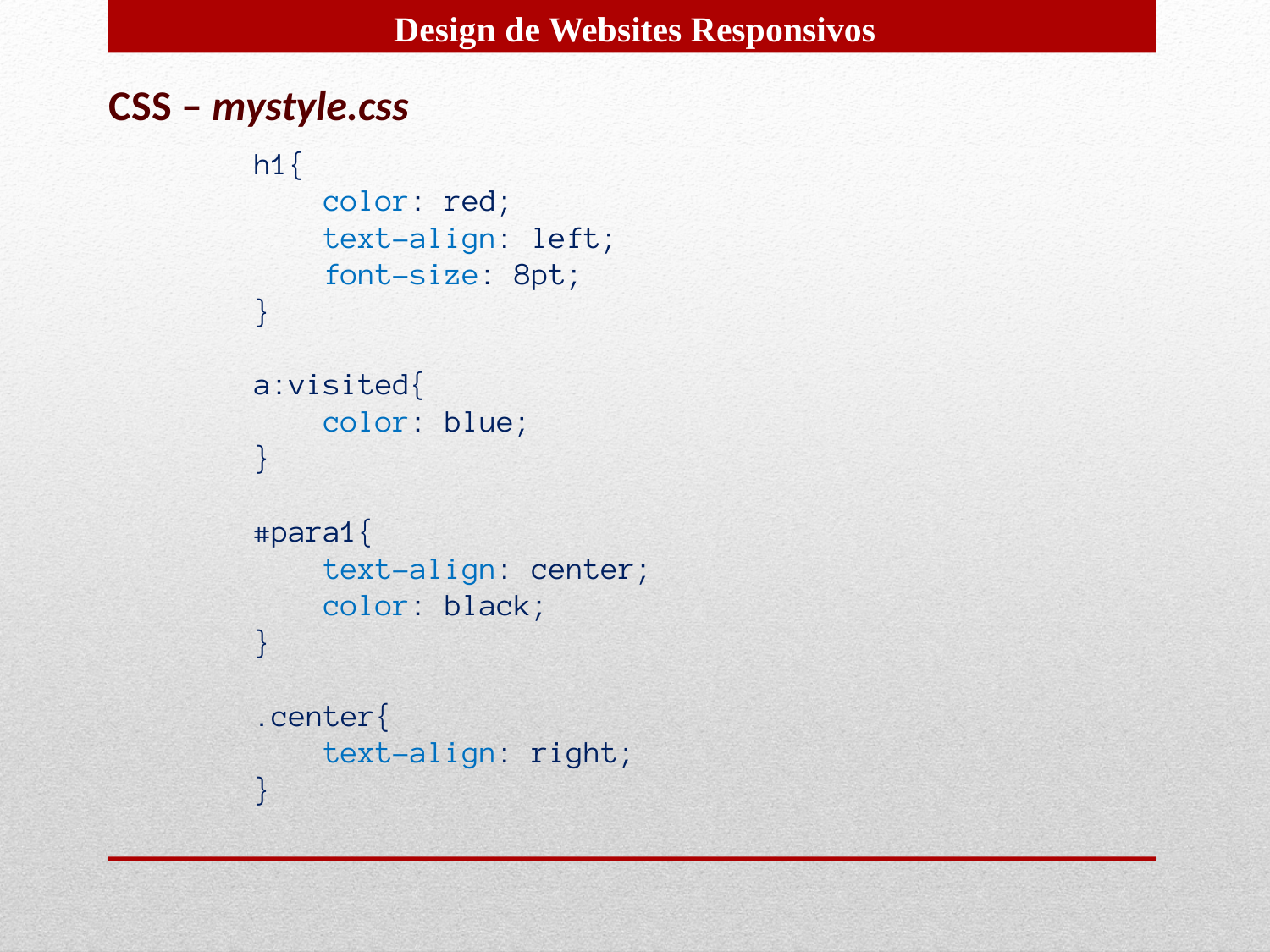

CSS – mystyle.css
h1{
    color: red;
    text-align: left;
    font-size: 8pt;
}

a:visited{
    color: blue;
}

#para1{
    text-align: center;
    color: black;
}

.center{
    text-align: right;
}